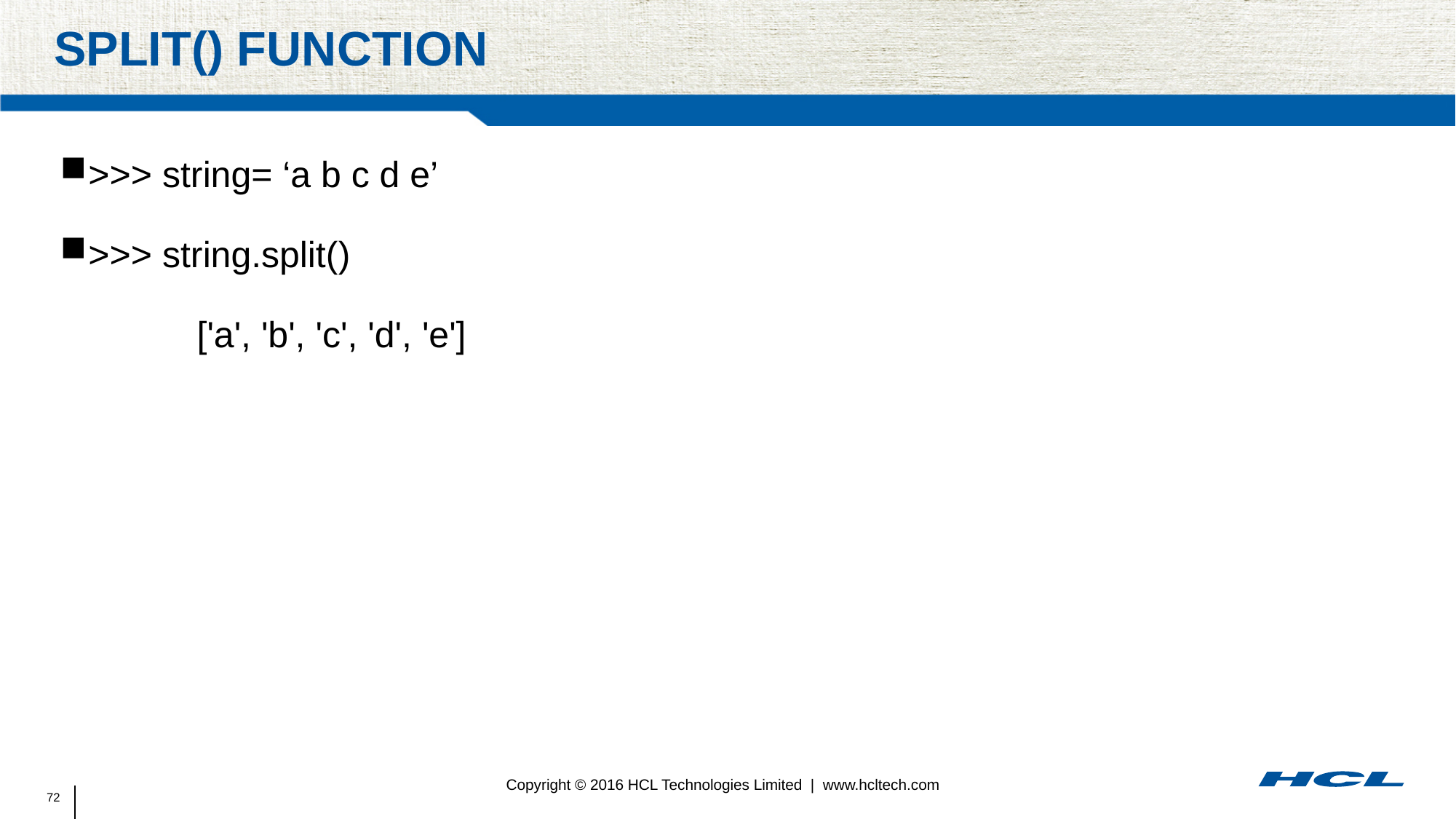

# Split() function
>>> string= ‘a b c d e’
>>> string.split()
		['a', 'b', 'c', 'd', 'e']